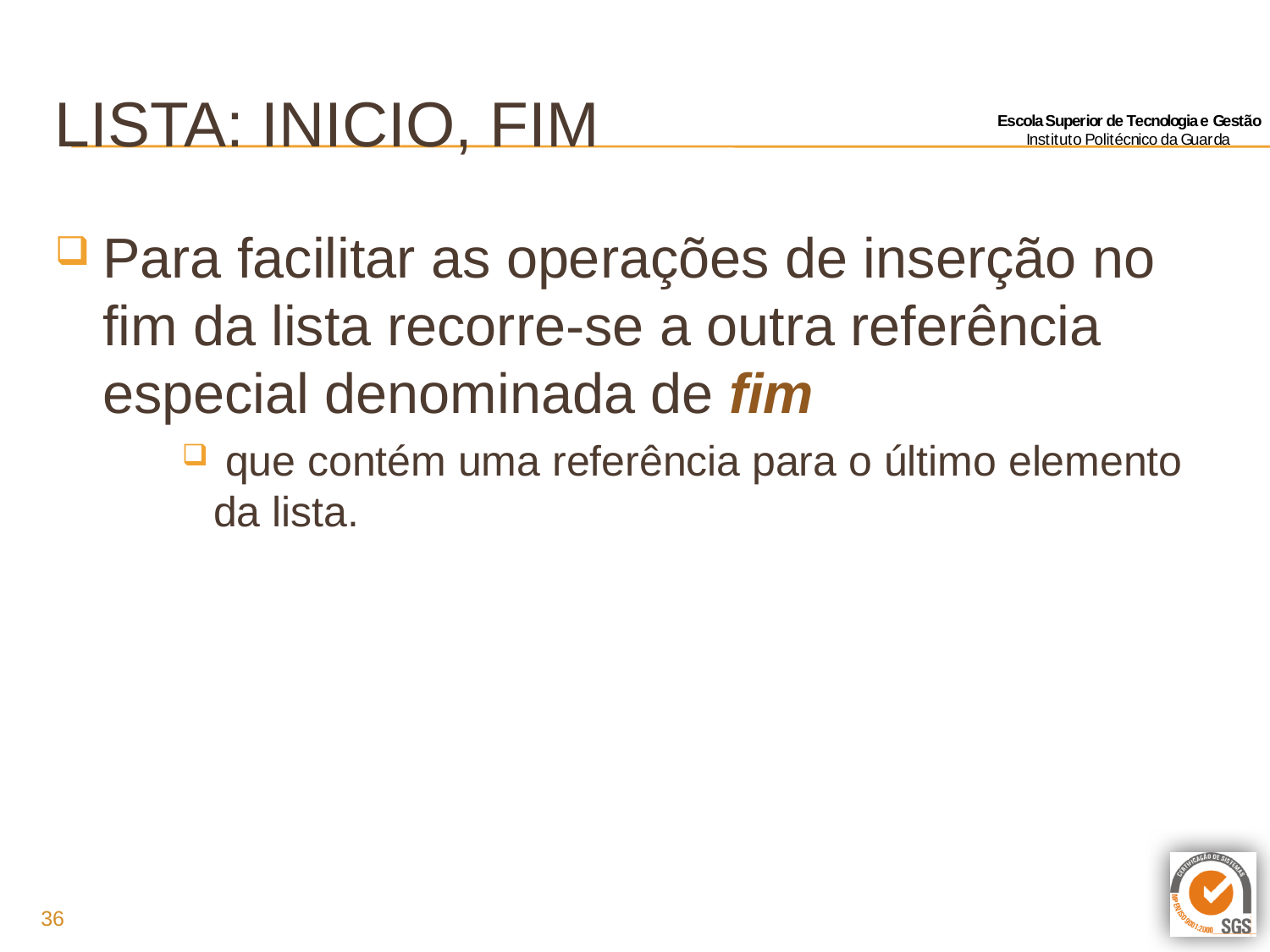

# Lista: inicio, fim
Para facilitar as operações de inserção no fim da lista recorre-se a outra referência especial denominada de fim
 que contém uma referência para o último elemento da lista.

36